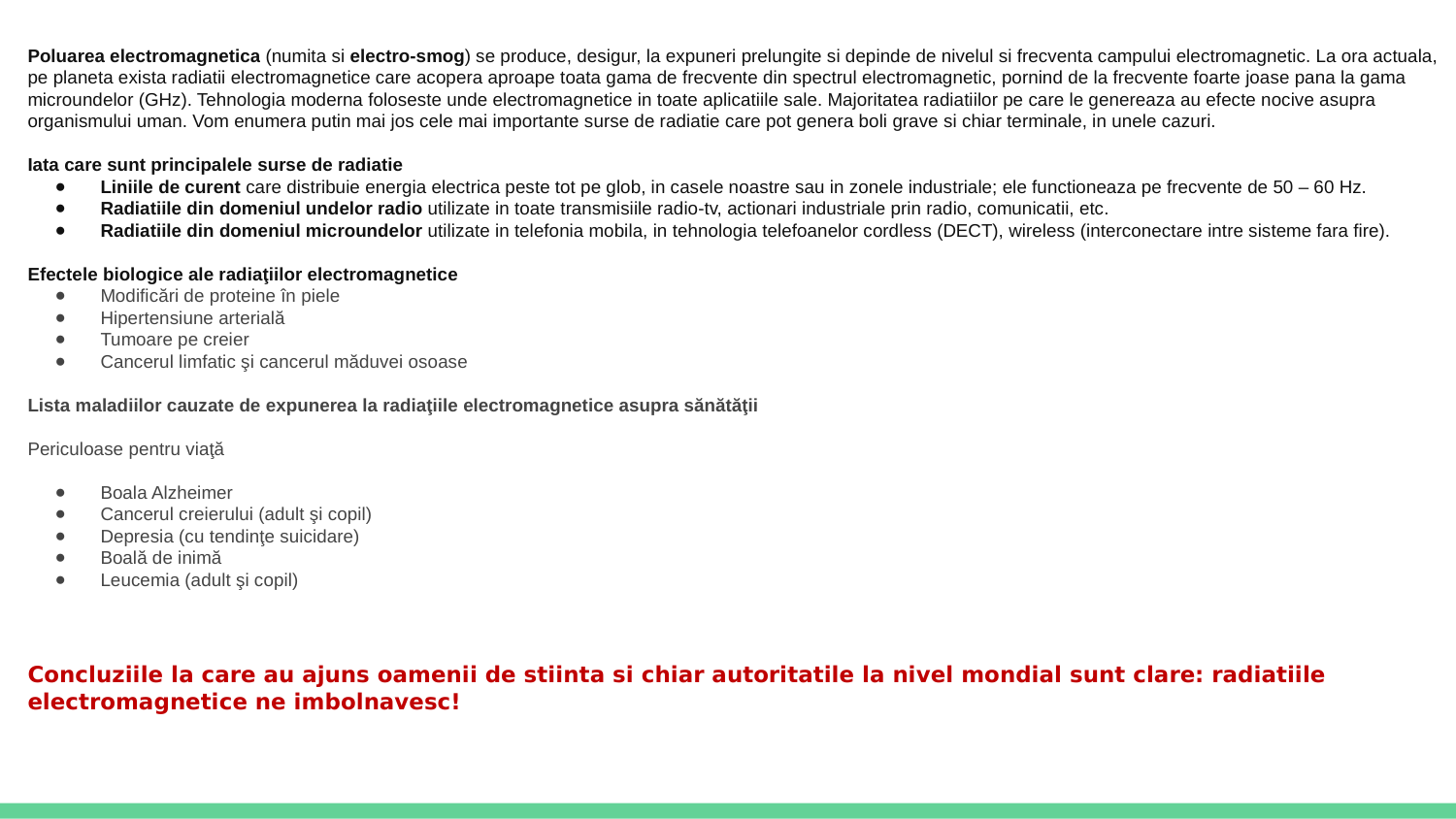

Poluarea electromagnetica (numita si electro-smog) se produce, desigur, la expuneri prelungite si depinde de nivelul si frecventa campului electromagnetic. La ora actuala, pe planeta exista radiatii electromagnetice care acopera aproape toata gama de frecvente din spectrul electromagnetic, pornind de la frecvente foarte joase pana la gama microundelor (GHz). Tehnologia moderna foloseste unde electromagnetice in toate aplicatiile sale. Majoritatea radiatiilor pe care le genereaza au efecte nocive asupra organismului uman. Vom enumera putin mai jos cele mai importante surse de radiatie care pot genera boli grave si chiar terminale, in unele cazuri.

Iata care sunt principalele surse de radiatie
Liniile de curent care distribuie energia electrica peste tot pe glob, in casele noastre sau in zonele industriale; ele functioneaza pe frecvente de 50 – 60 Hz.
Radiatiile din domeniul undelor radio utilizate in toate transmisiile radio-tv, actionari industriale prin radio, comunicatii, etc.
Radiatiile din domeniul microundelor utilizate in telefonia mobila, in tehnologia telefoanelor cordless (DECT), wireless (interconectare intre sisteme fara fire).

Efectele biologice ale radiaţiilor electromagnetice
Modificări de proteine în piele
Hipertensiune arterială
Tumoare pe creier
Cancerul limfatic şi cancerul măduvei osoase

Lista maladiilor cauzate de expunerea la radiaţiile electromagnetice asupra sănătăţii

Periculoase pentru viaţă

Boala Alzheimer
Cancerul creierului (adult şi copil)
Depresia (cu tendinţe suicidare)
Boală de inimă
Leucemia (adult şi copil)

Concluziile la care au ajuns oamenii de stiinta si chiar autoritatile la nivel mondial sunt clare: radiatiile electromagnetice ne imbolnavesc!